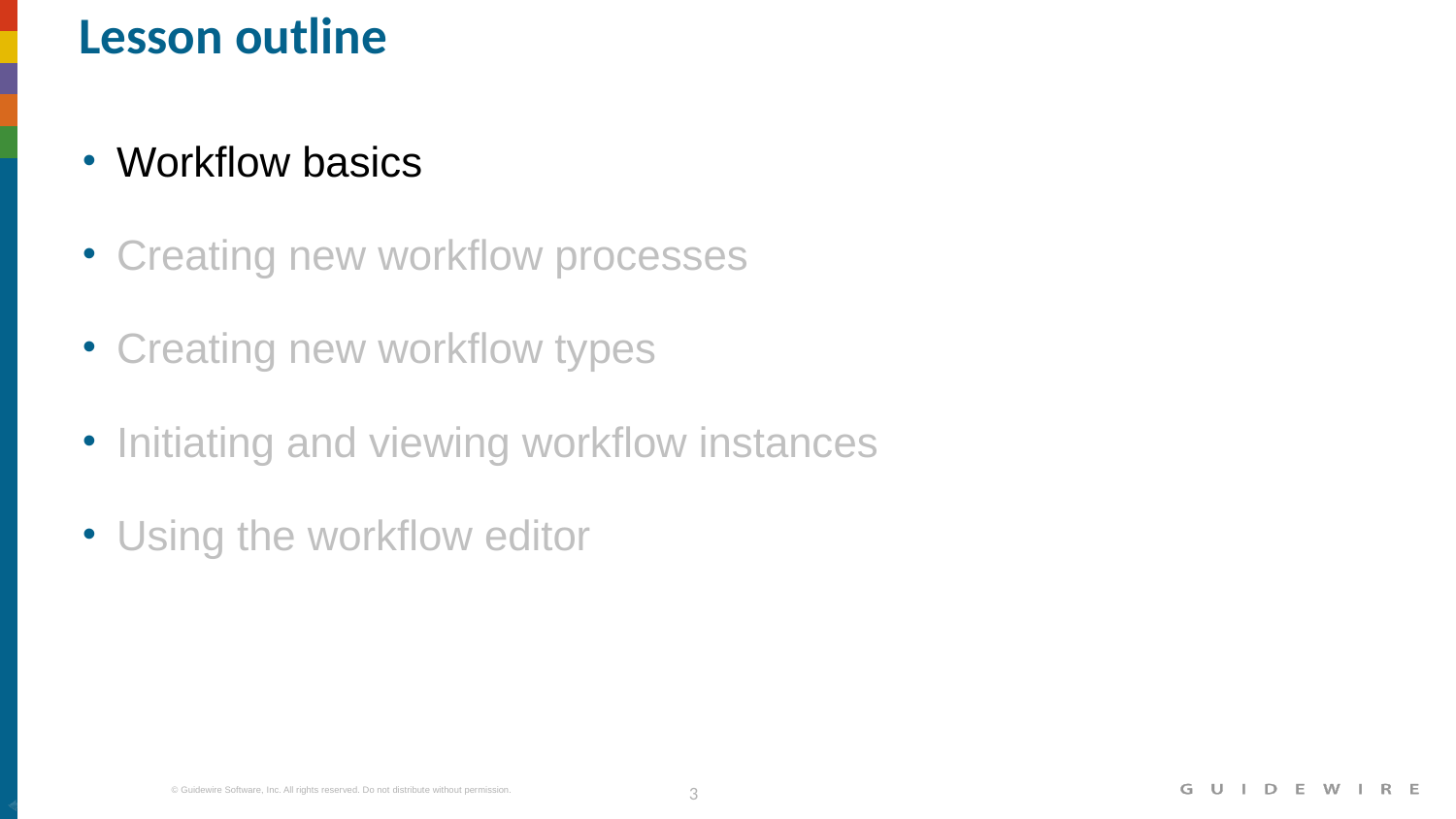

# Lesson outline
Workflow basics
Creating new workflow processes
Creating new workflow types
Initiating and viewing workflow instances
Using the workflow editor